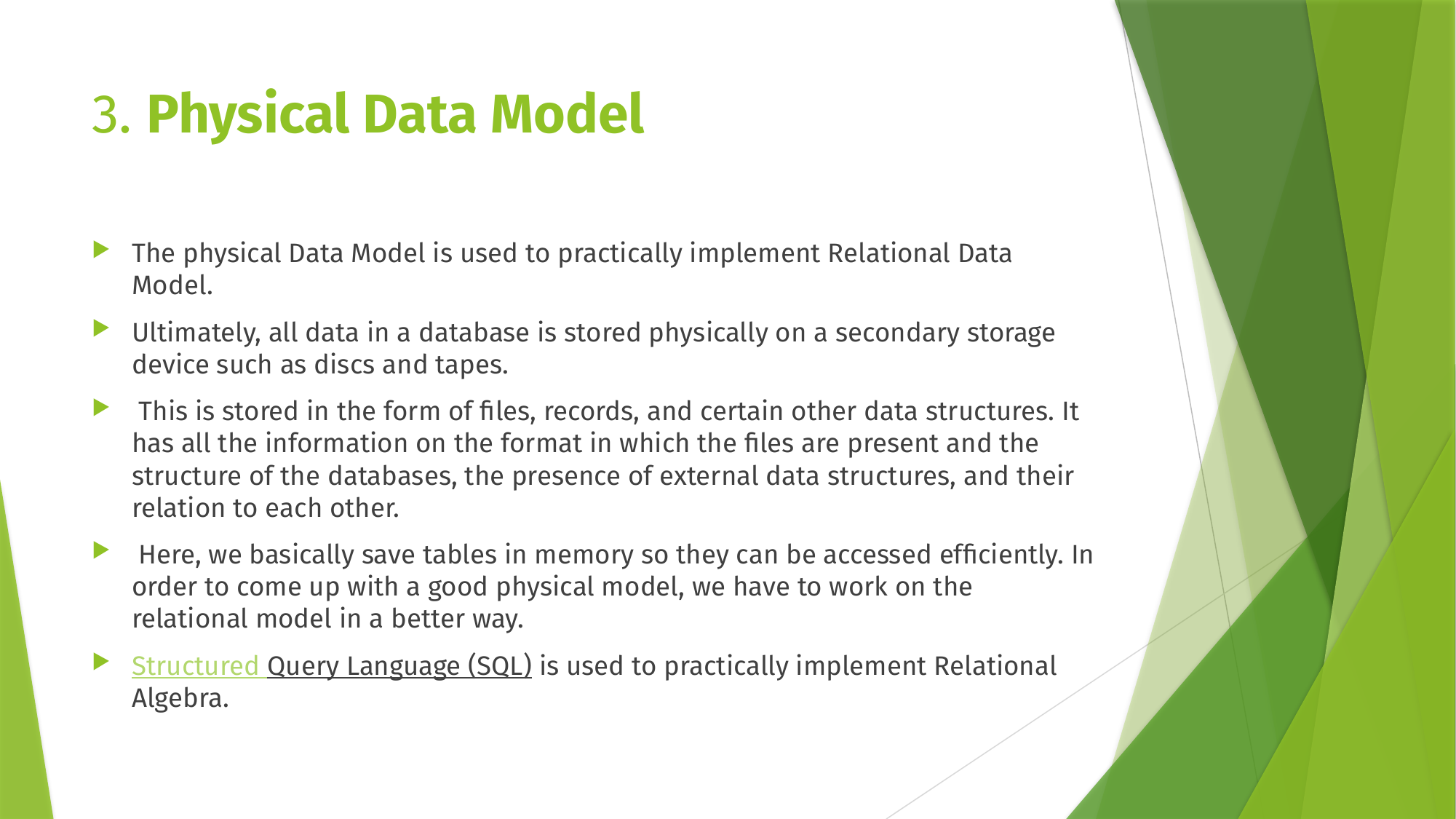

# 3. Physical Data Model
The physical Data Model is used to practically implement Relational Data Model.
Ultimately, all data in a database is stored physically on a secondary storage device such as discs and tapes.
 This is stored in the form of files, records, and certain other data structures. It has all the information on the format in which the files are present and the structure of the databases, the presence of external data structures, and their relation to each other.
 Here, we basically save tables in memory so they can be accessed efficiently. In order to come up with a good physical model, we have to work on the relational model in a better way.
Structured Query Language (SQL) is used to practically implement Relational Algebra.